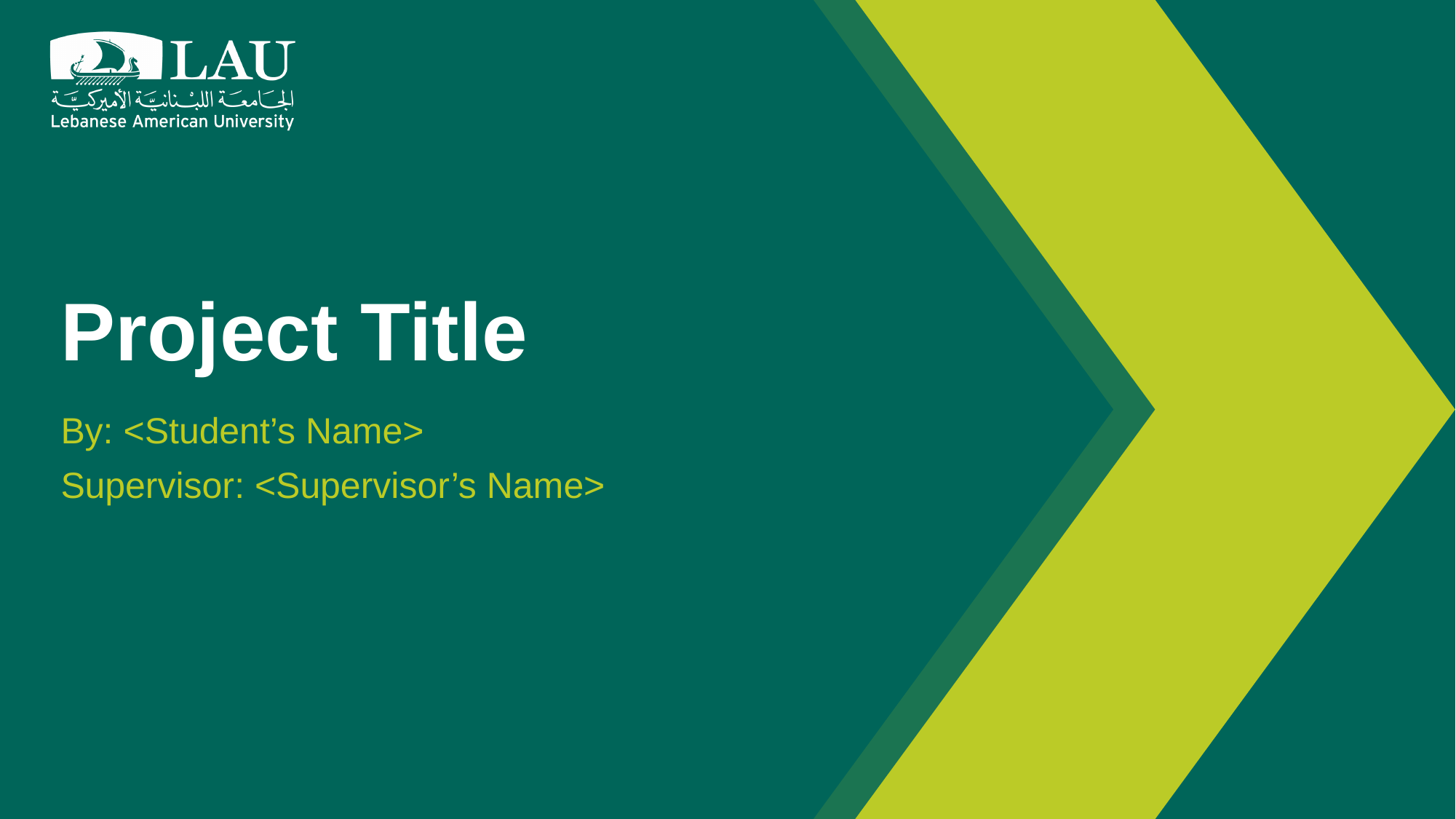

# Project Title
By: <Student’s Name>
Supervisor: <Supervisor’s Name>